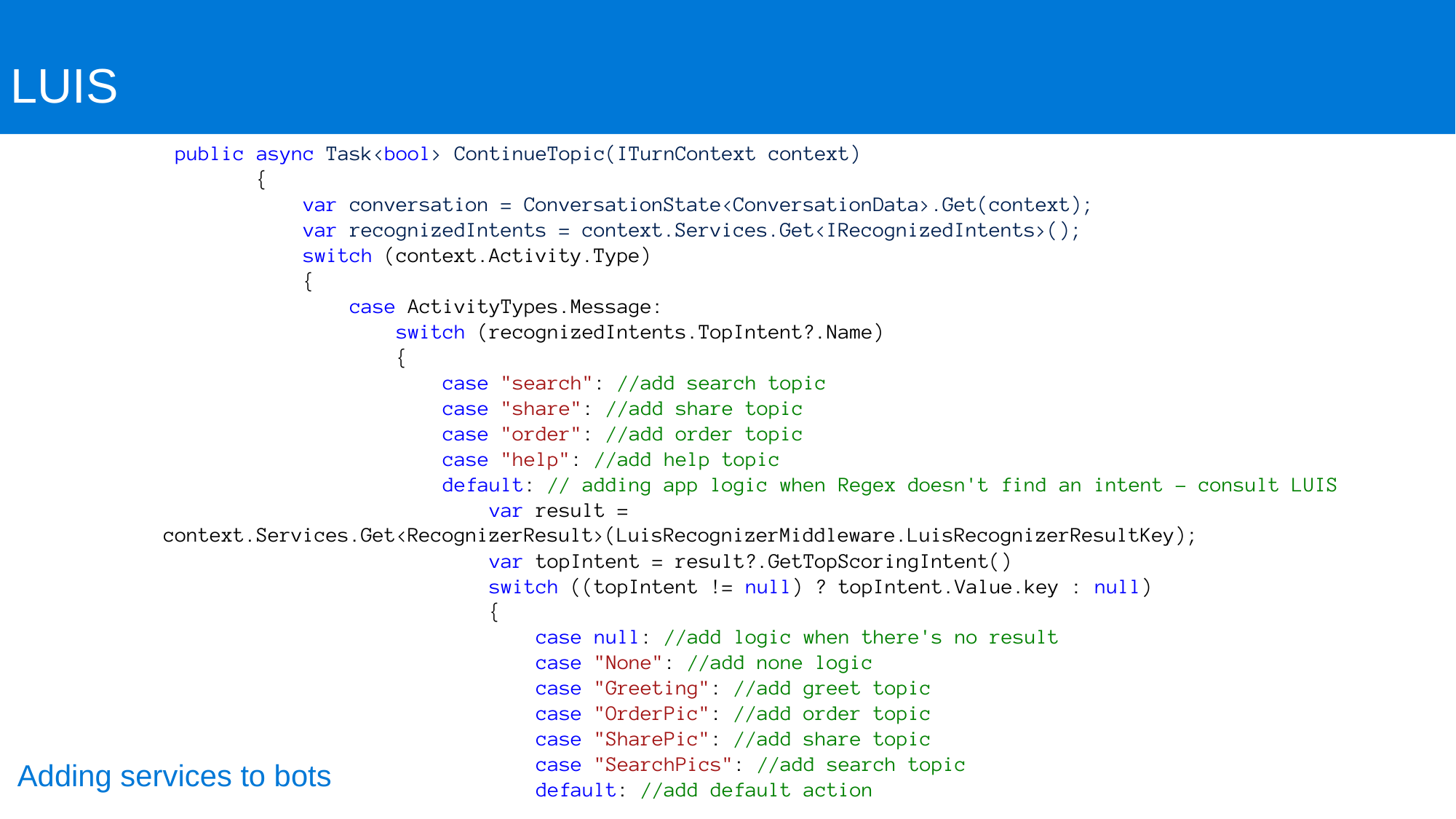

LUIS
 public async Task<bool> ContinueTopic(ITurnContext context)
        {
            var conversation = ConversationState<ConversationData>.Get(context);
            var recognizedIntents = context.Services.Get<IRecognizedIntents>();
            switch (context.Activity.Type)
            {
                case ActivityTypes.Message:
                    switch (recognizedIntents.TopIntent?.Name)
                    {
                        case "search": //add search topic
                        case "share": //add share topic
                        case "order": //add order topic
                        case "help": //add help topic
                        default: // adding app logic when Regex doesn't find an intent - consult LUIS
                            var result = 				context.Services.Get<RecognizerResult>(LuisRecognizerMiddleware.LuisRecognizerResultKey);
                            var topIntent = result?.GetTopScoringIntent()
                            switch ((topIntent != null) ? topIntent.Value.key : null)
                            {
                                case null: //add logic when there's no result
                                case "None": //add none logic
                                case "Greeting": //add greet topic
                                case "OrderPic": //add order topic
                                case "SharePic": //add share topic
                                case "SearchPics": //add search topic
                                default: //add default action
Adding services to bots